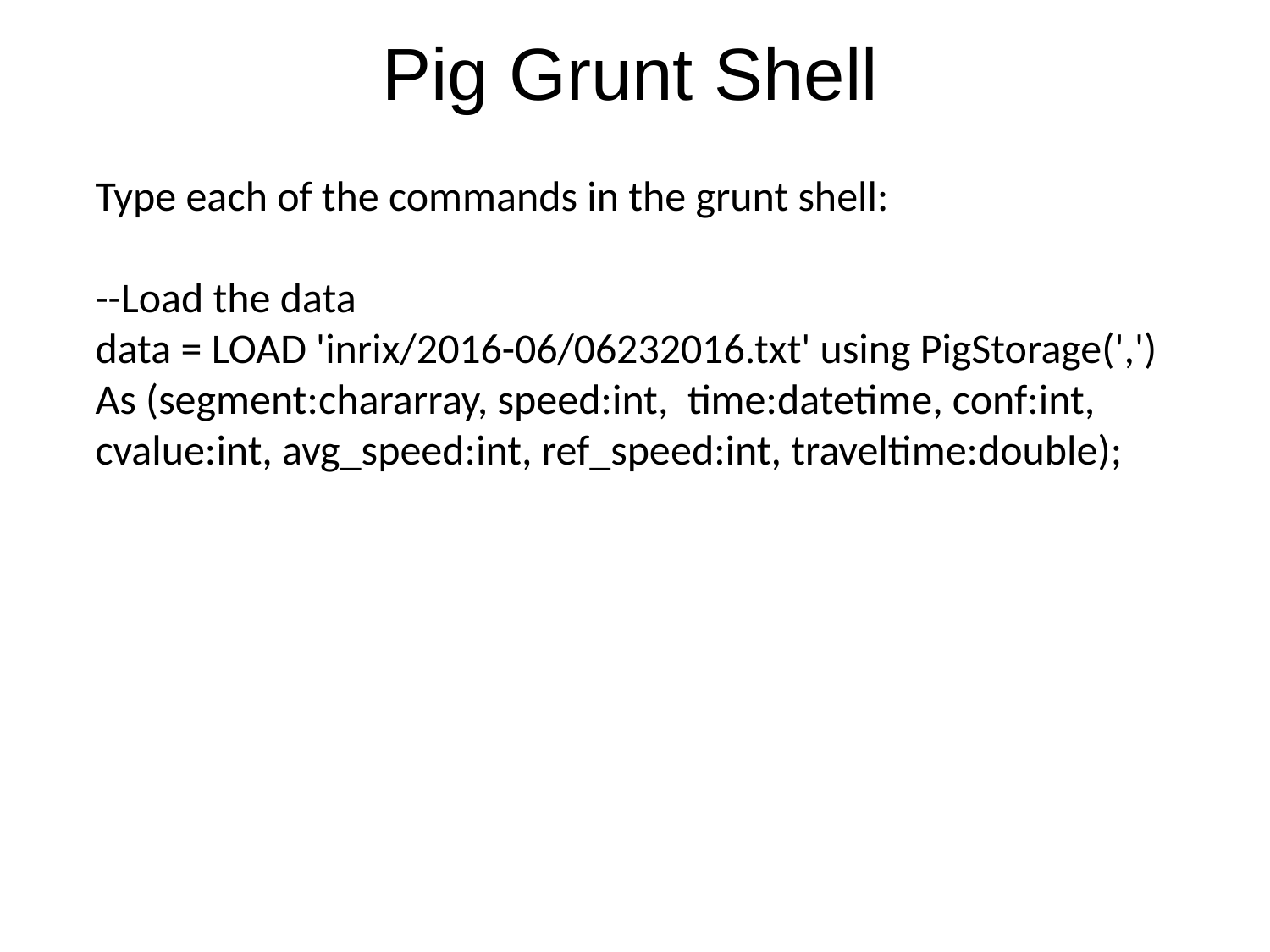

# Pig Grunt Shell
Type each of the commands in the grunt shell:

--Load the data
data = LOAD 'inrix/2016-06/06232016.txt' using PigStorage(',') As (segment:chararray, speed:int,  time:datetime, conf:int, cvalue:int, avg_speed:int, ref_speed:int, traveltime:double);